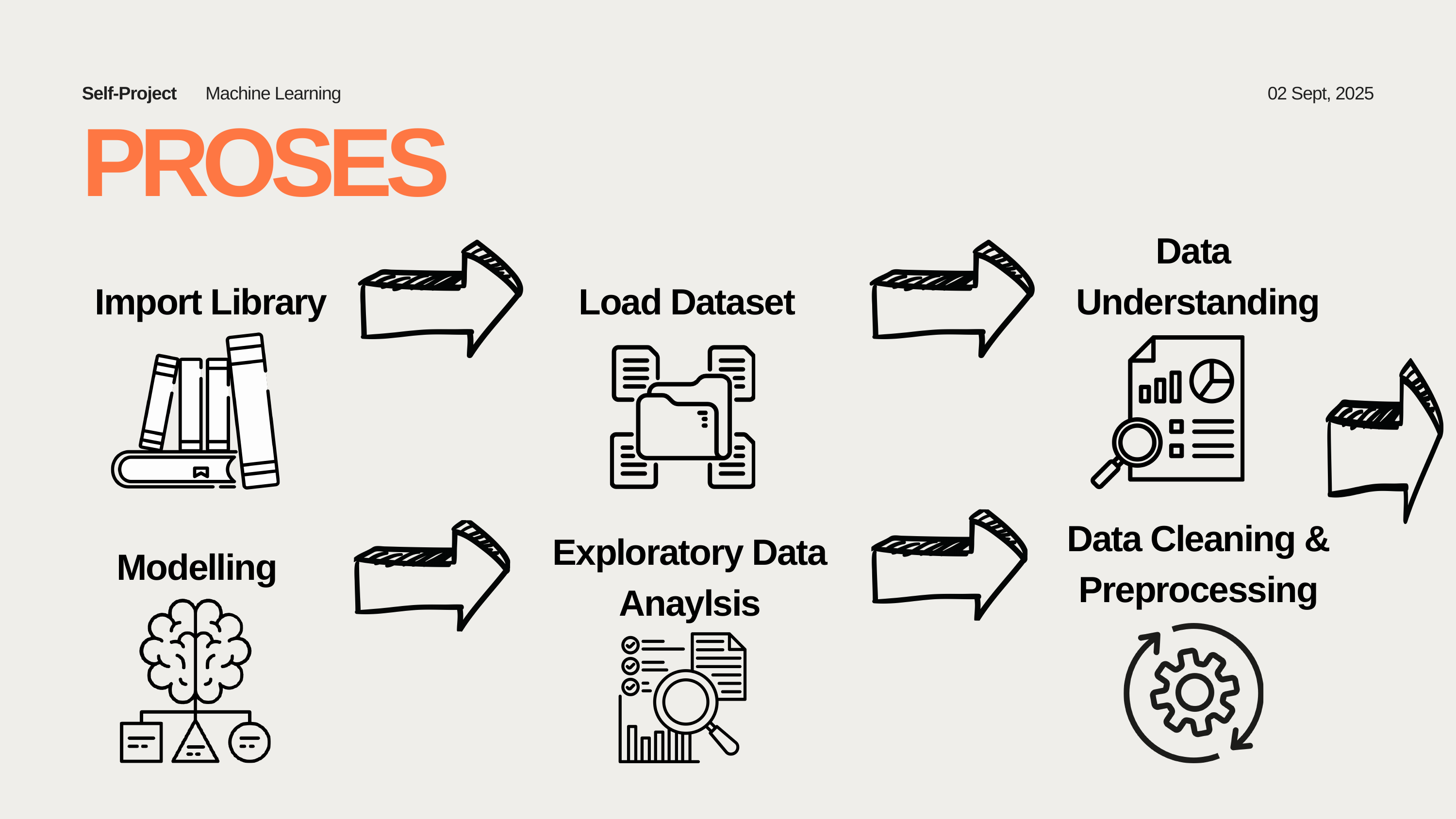

Self-Project
Machine Learning
02 Sept, 2025
PROSES
Data
Understanding

Import Library
Load Dataset

Data Cleaning &
Preprocessing

Exploratory Data
Anaylsis
Modelling